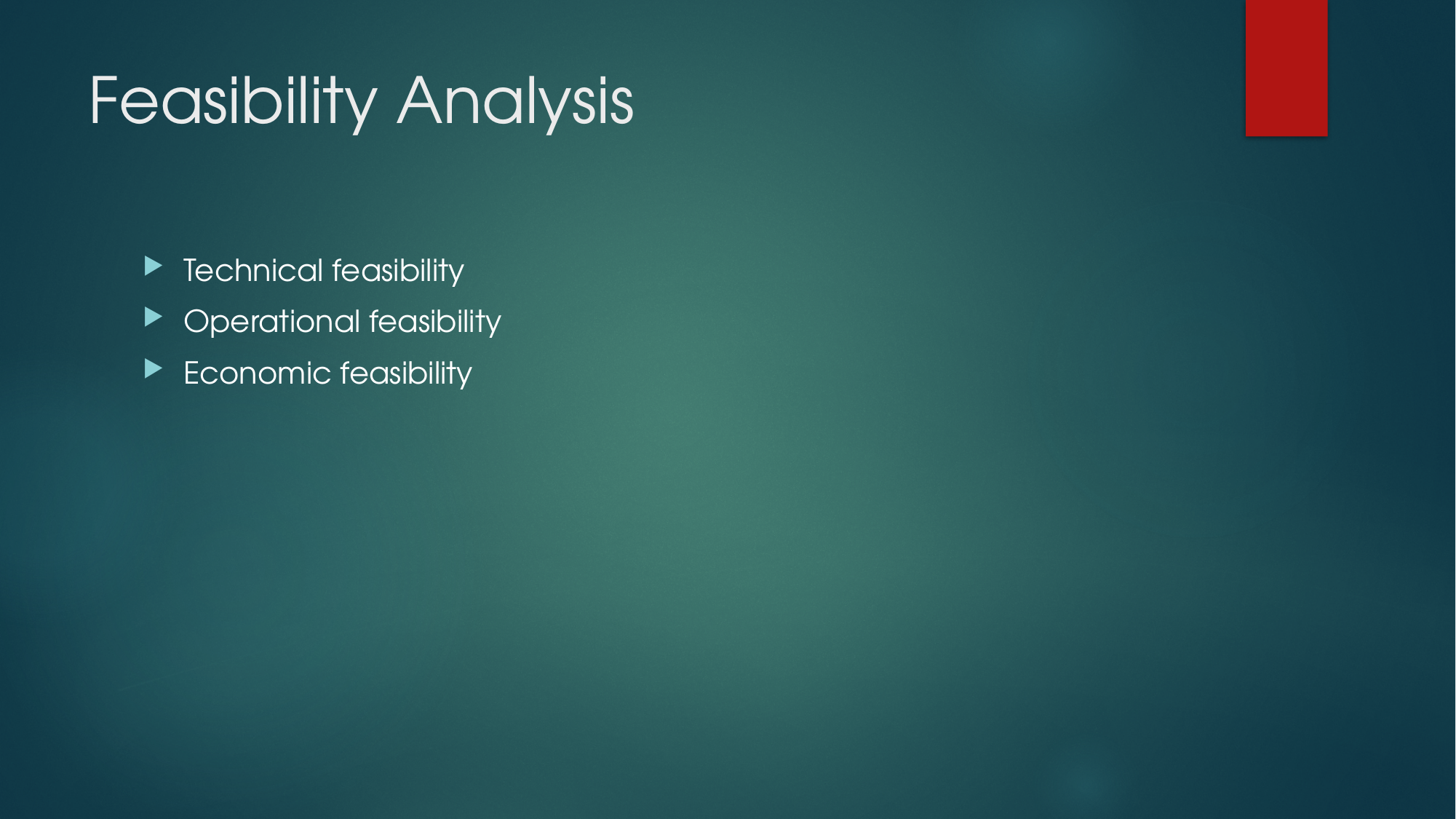

# Feasibility Analysis
Technical feasibility
Operational feasibility
Economic feasibility